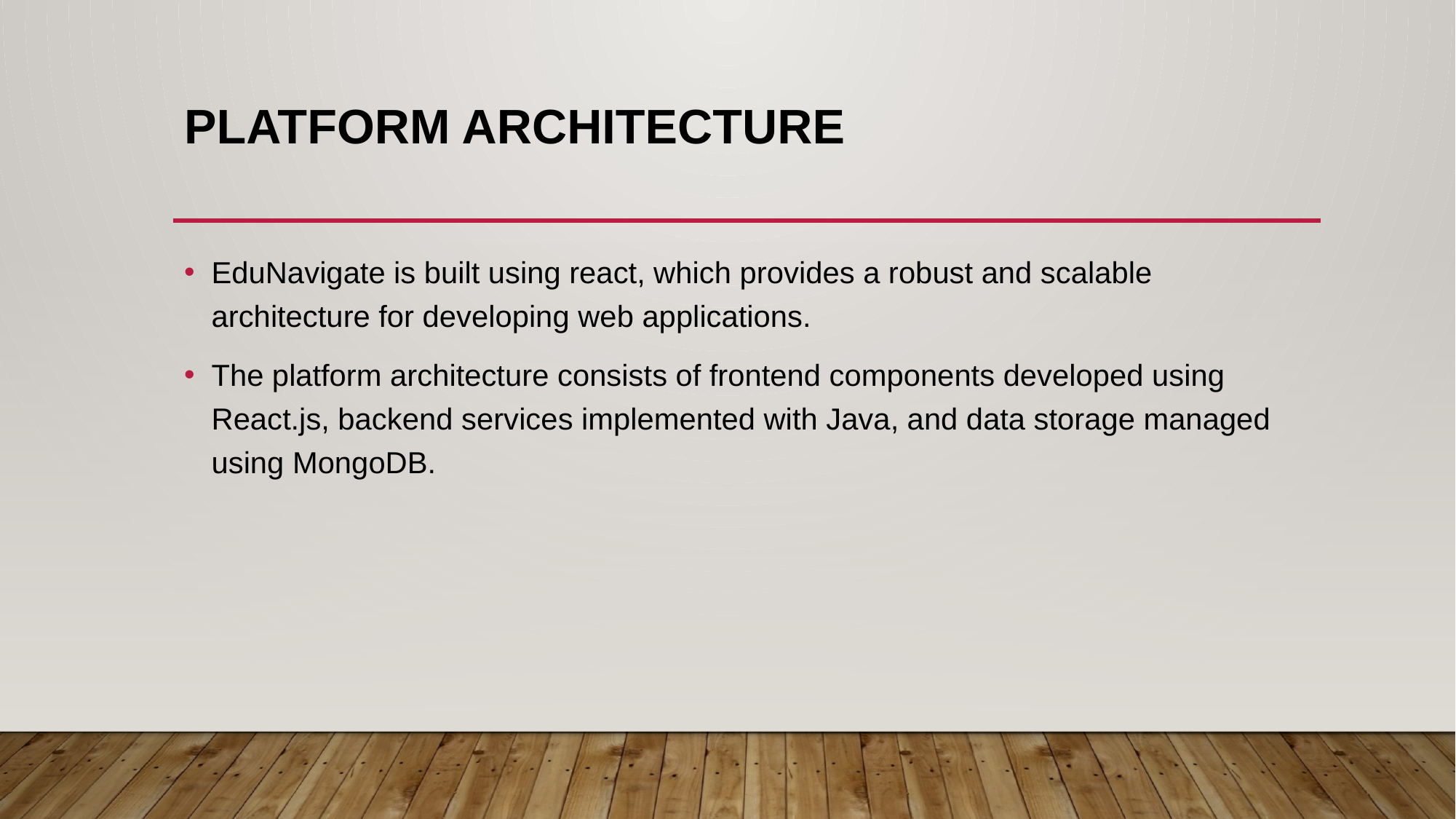

# Platform Architecture
EduNavigate is built using react, which provides a robust and scalable architecture for developing web applications.
The platform architecture consists of frontend components developed using React.js, backend services implemented with Java, and data storage managed using MongoDB.